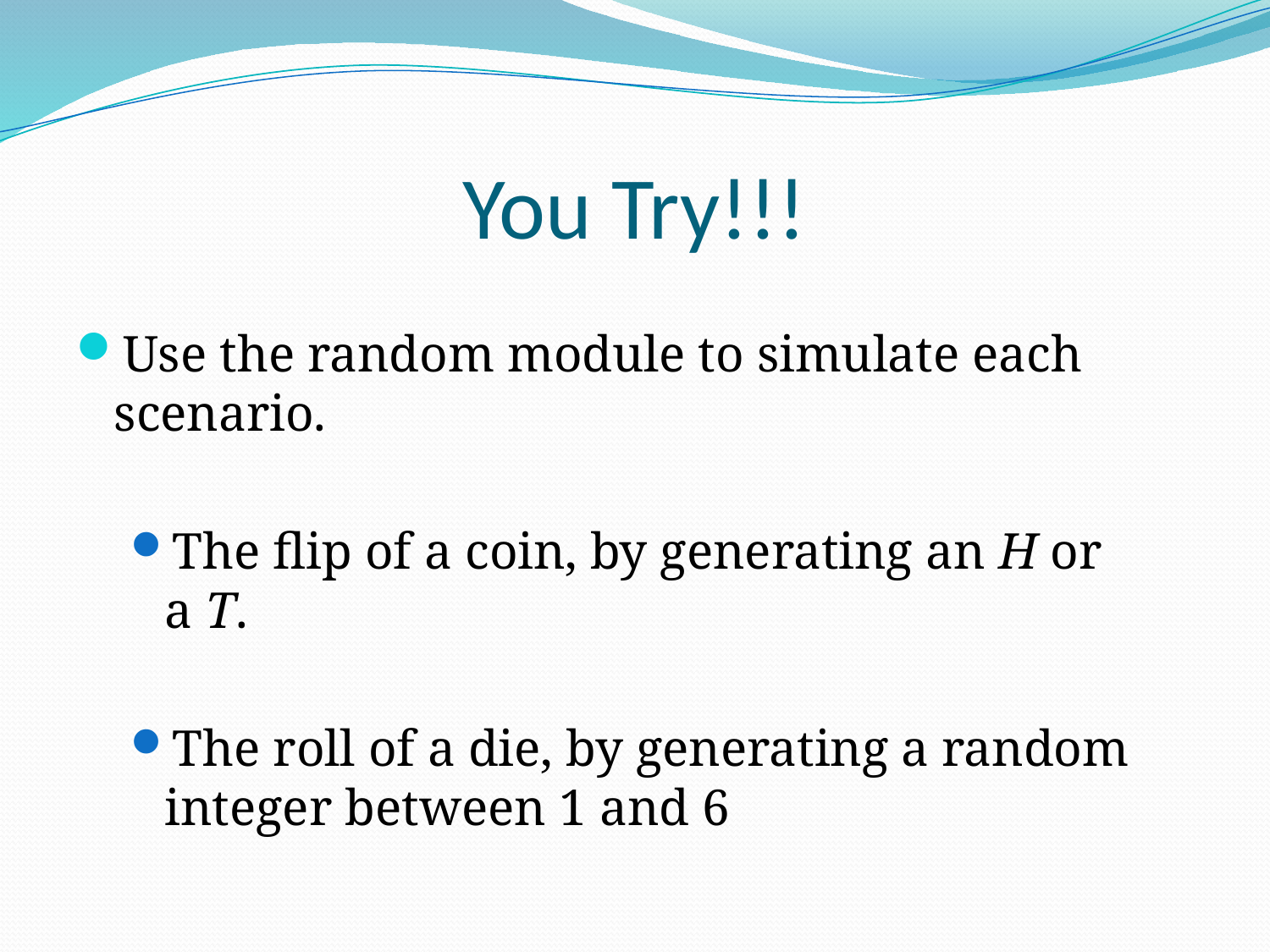

# You Try!!!
Use the random module to simulate each scenario.

The flip of a coin, by generating an H or a T.

The roll of a die, by generating a random integer between 1 and 6